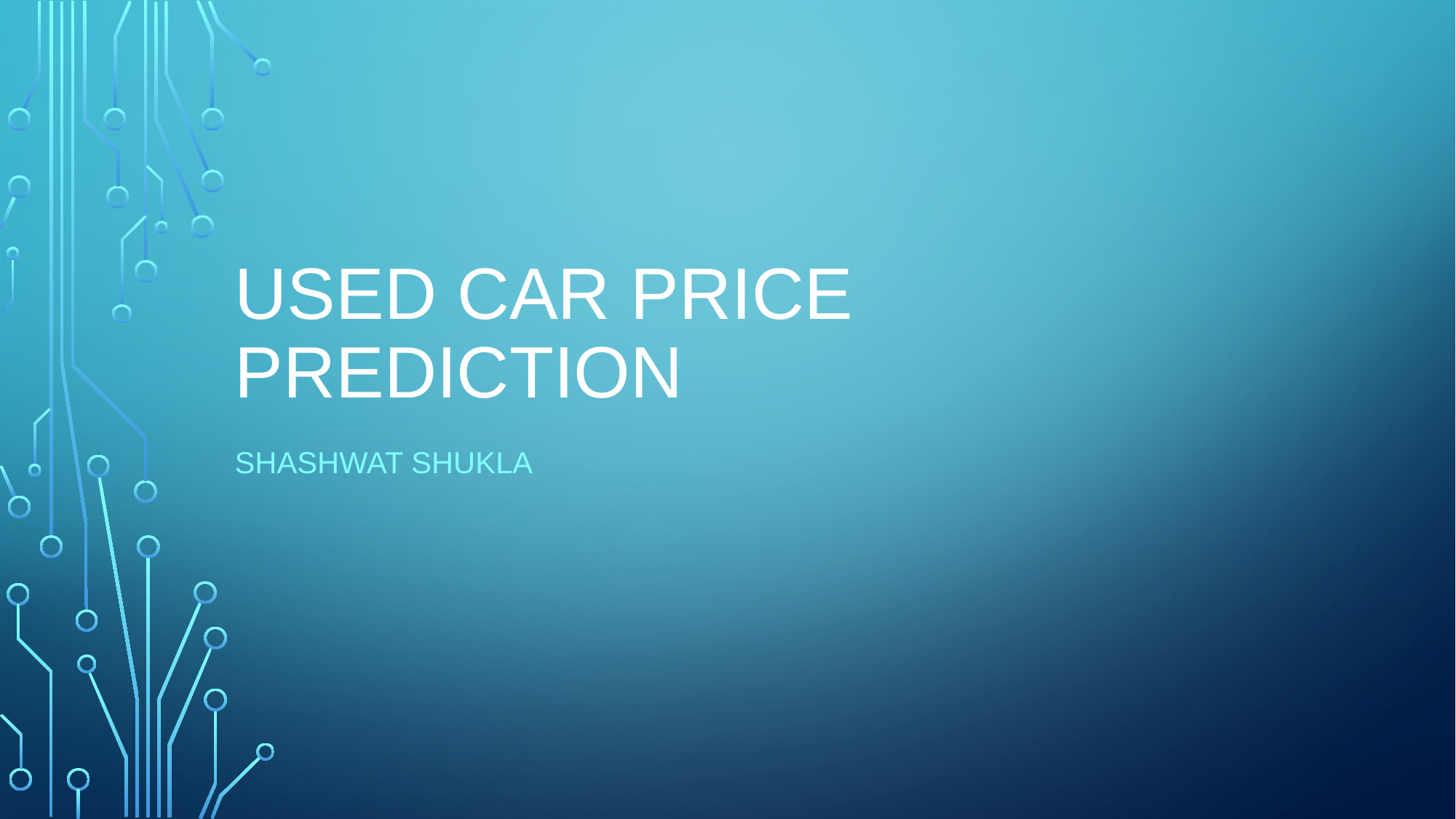

# Used car price prediction
Shashwat Shukla